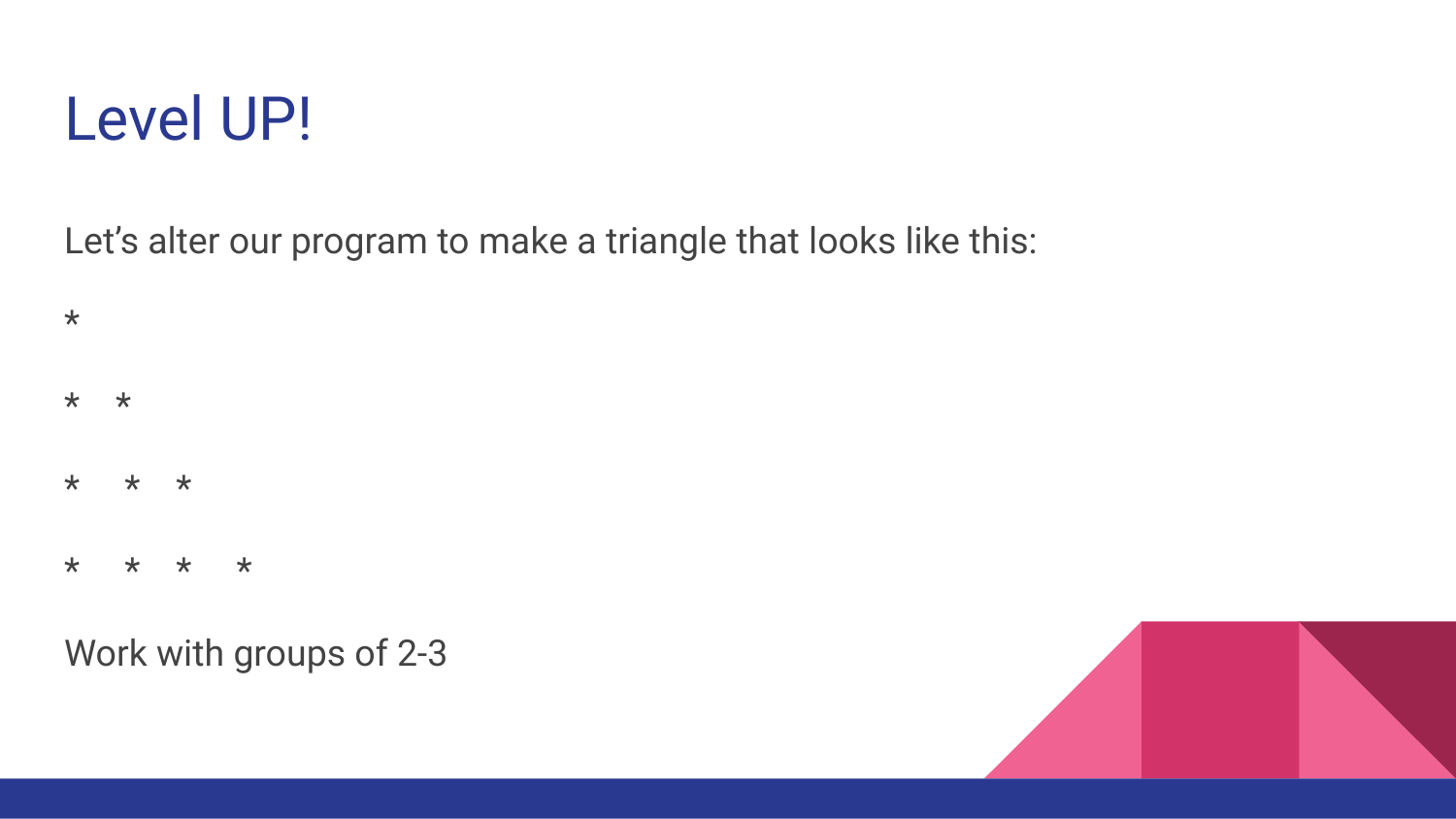

# Level UP!
Let’s alter our program to make a triangle that looks like this:
*
*    *
*     *    *
*     *    *     *
Work with groups of 2-3